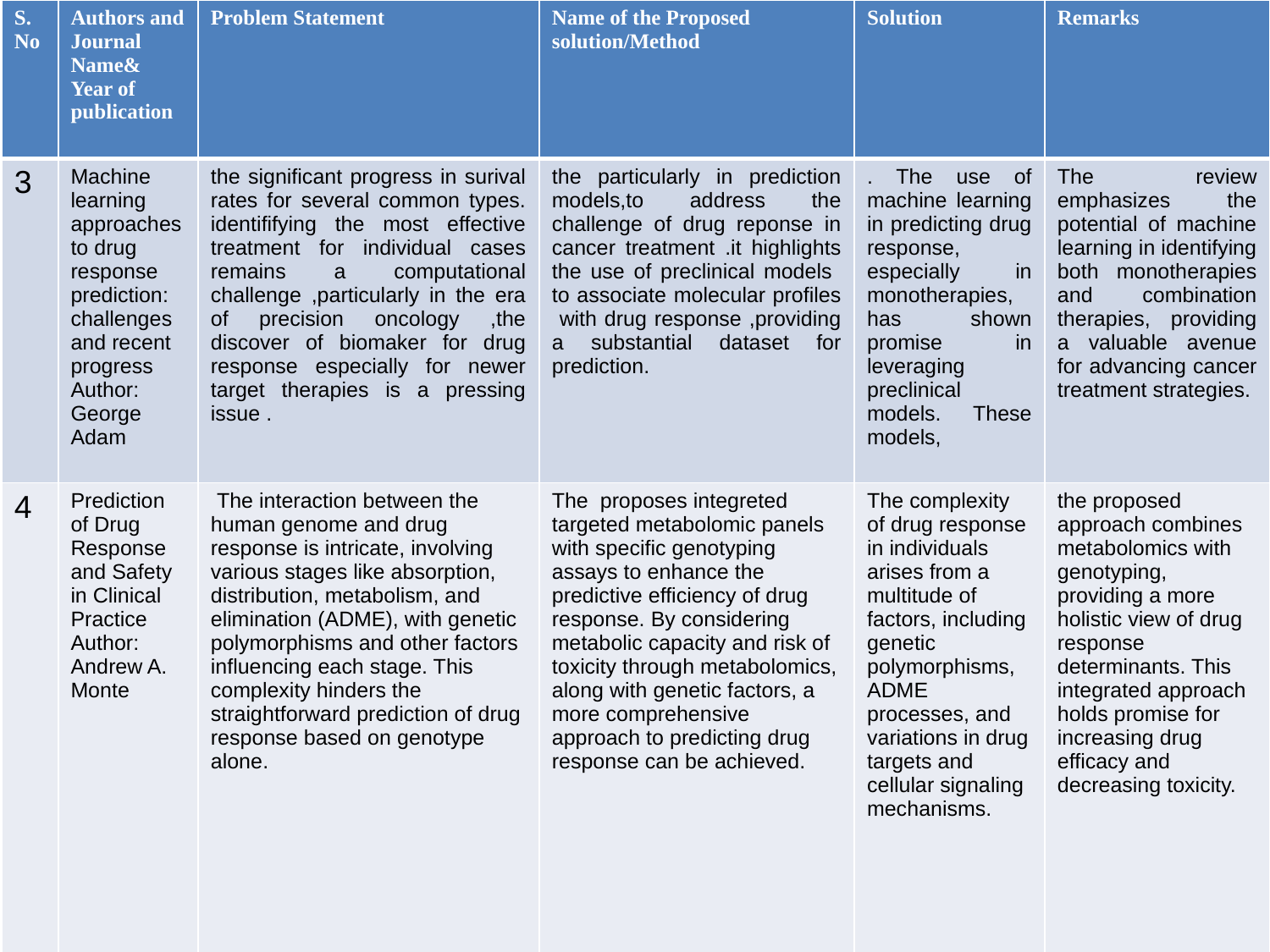

| S.No | Authors and Journal Name& Year of publication | Problem Statement | Name of the Proposed solution/Method | Solution | Remarks |
| --- | --- | --- | --- | --- | --- |
| 3 | Machine learning approaches to drug response prediction: challenges and recent progress Author: George Adam | the significant progress in surival rates for several common types. identififying the most effective treatment for individual cases remains a computational challenge ,particularly in the era of precision oncology ,the discover of biomaker for drug response especially for newer target therapies is a pressing issue . | the particularly in prediction models,to address the challenge of drug reponse in cancer treatment .it highlights the use of preclinical models to associate molecular profiles with drug response ,providing a substantial dataset for prediction. | . The use of machine learning in predicting drug response, especially in monotherapies, has shown promise in leveraging preclinical models. These models, | The review emphasizes the potential of machine learning in identifying both monotherapies and combination therapies, providing a valuable avenue for advancing cancer treatment strategies. |
| 4 | Prediction of Drug Response and Safety in Clinical Practice Author: Andrew A. Monte | The interaction between the human genome and drug response is intricate, involving various stages like absorption, distribution, metabolism, and elimination (ADME), with genetic polymorphisms and other factors influencing each stage. This complexity hinders the straightforward prediction of drug response based on genotype alone. | The proposes integreted targeted metabolomic panels with specific genotyping assays to enhance the predictive efficiency of drug response. By considering metabolic capacity and risk of toxicity through metabolomics, along with genetic factors, a more comprehensive approach to predicting drug response can be achieved. | The complexity of drug response in individuals arises from a multitude of factors, including genetic polymorphisms, ADME processes, and variations in drug targets and cellular signaling mechanisms. | the proposed approach combines metabolomics with genotyping, providing a more holistic view of drug response determinants. This integrated approach holds promise for increasing drug efficacy and decreasing toxicity. |
|  |  |  |  |  |  |
|  |  |  |  |  |  |
#